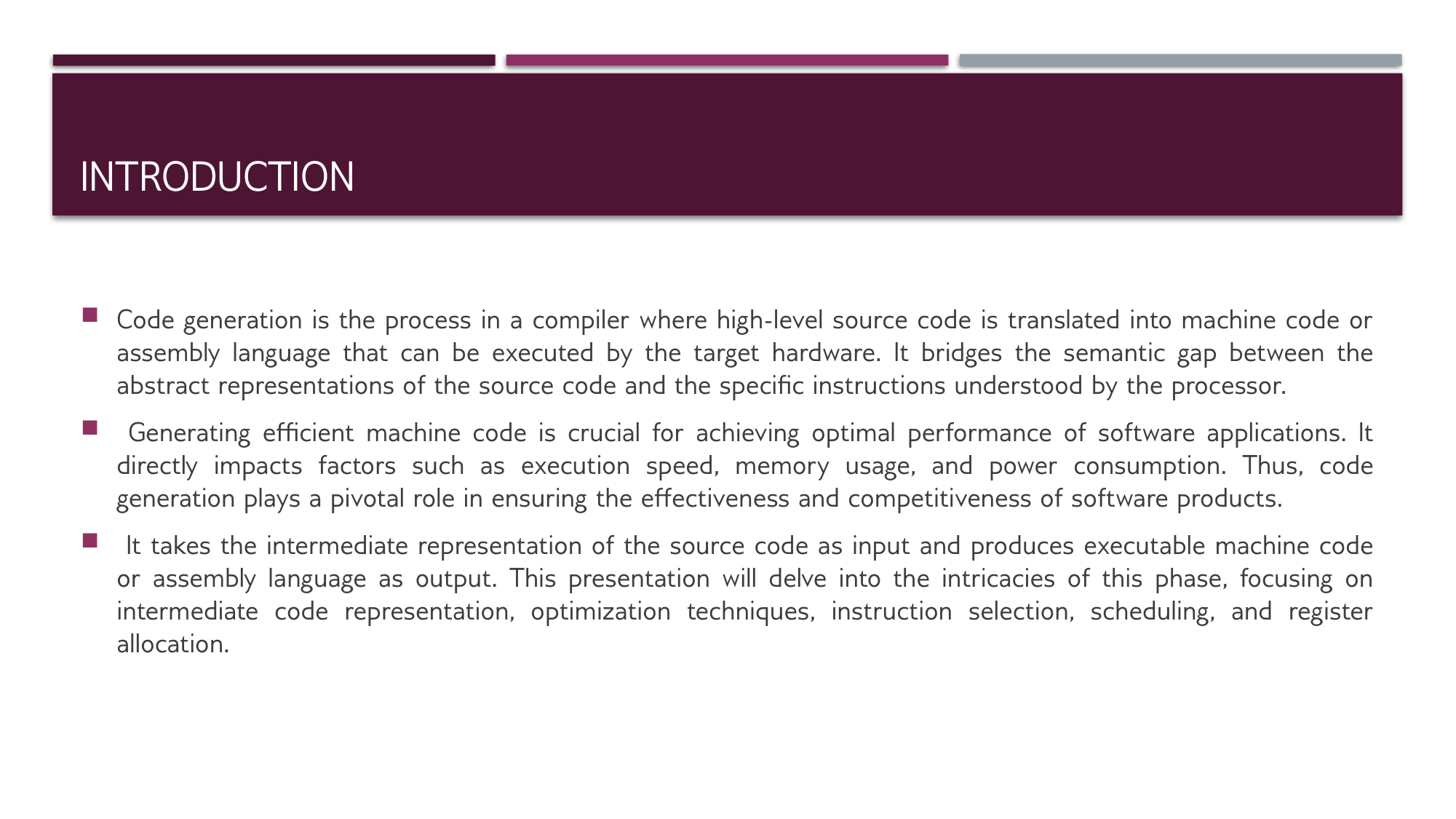

# INTRODUCTION
Code generation is the process in a compiler where high-level source code is translated into machine code or assembly language that can be executed by the target hardware. It bridges the semantic gap between the abstract representations of the source code and the specific instructions understood by the processor.
 Generating efficient machine code is crucial for achieving optimal performance of software applications. It directly impacts factors such as execution speed, memory usage, and power consumption. Thus, code generation plays a pivotal role in ensuring the effectiveness and competitiveness of software products.
 It takes the intermediate representation of the source code as input and produces executable machine code or assembly language as output. This presentation will delve into the intricacies of this phase, focusing on intermediate code representation, optimization techniques, instruction selection, scheduling, and register allocation.